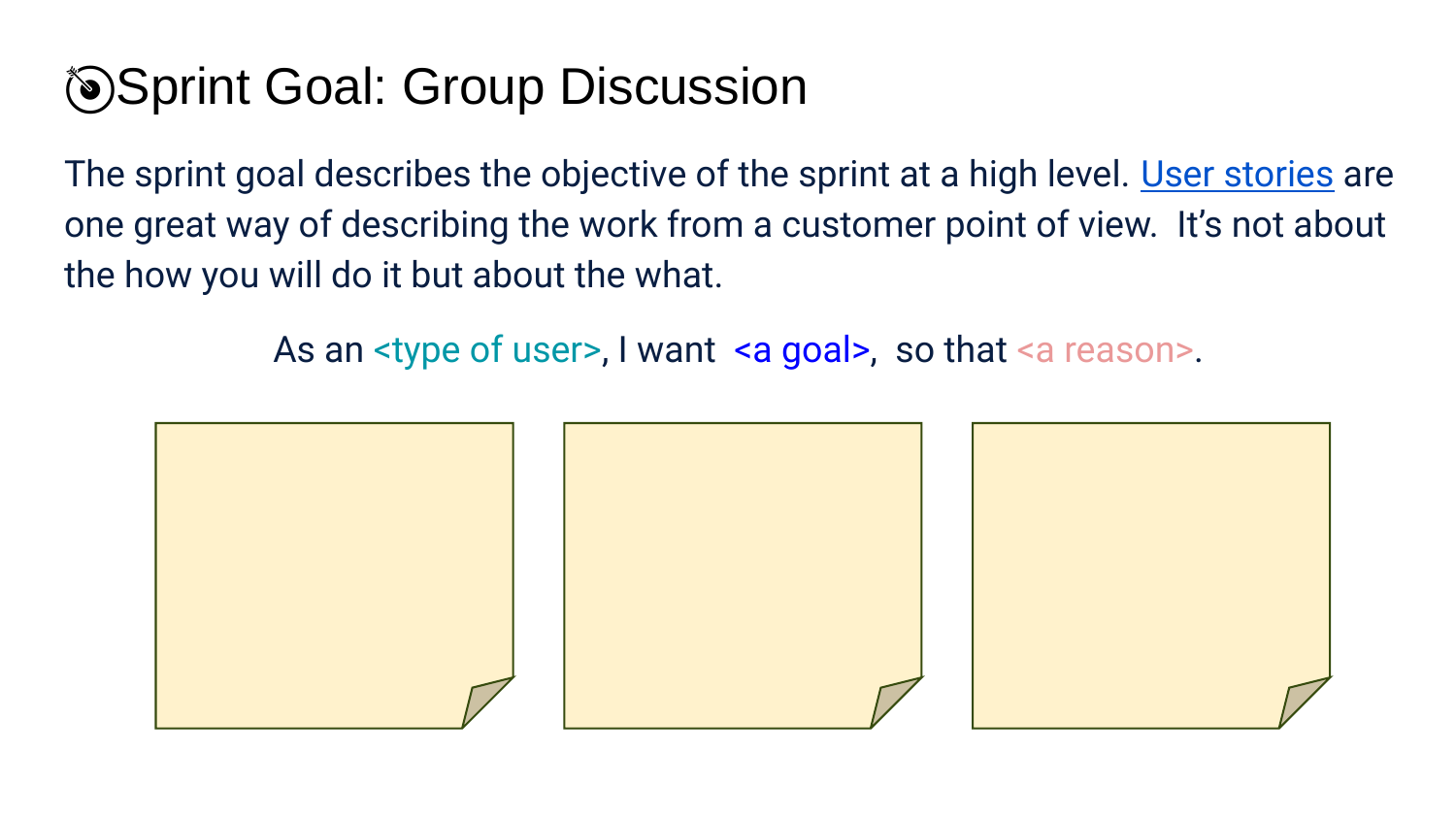

# 🎯Sprint Goal: Group Discussion
The sprint goal describes the objective of the sprint at a high level. User stories are one great way of describing the work from a customer point of view.  It’s not about the how you will do it but about the what.
As an <type of user>, I want  <a goal>,  so that <a reason>.